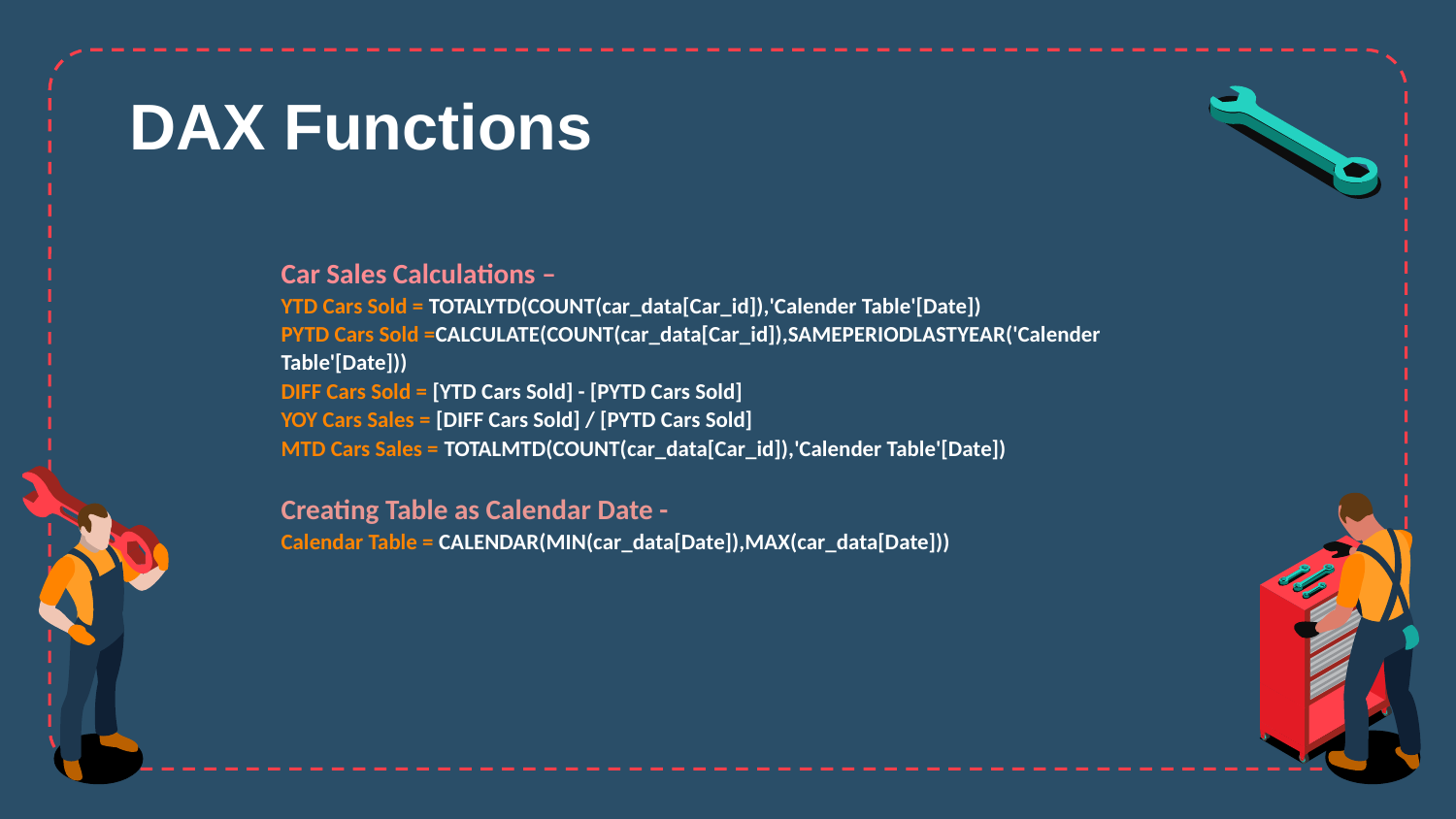

DAX Functions

# Car Sales Calculations – YTD Cars Sold = TOTALYTD(COUNT(car_data[Car_id]),'Calender Table'[Date]) PYTD Cars Sold =CALCULATE(COUNT(car_data[Car_id]),SAMEPERIODLASTYEAR('Calender Table'[Date])) DIFF Cars Sold = [YTD Cars Sold] - [PYTD Cars Sold] YOY Cars Sales = [DIFF Cars Sold] / [PYTD Cars Sold] MTD Cars Sales = TOTALMTD(COUNT(car_data[Car_id]),'Calender Table'[Date]) Creating Table as Calendar Date - Calendar Table = CALENDAR(MIN(car_data[Date]),MAX(car_data[Date]))